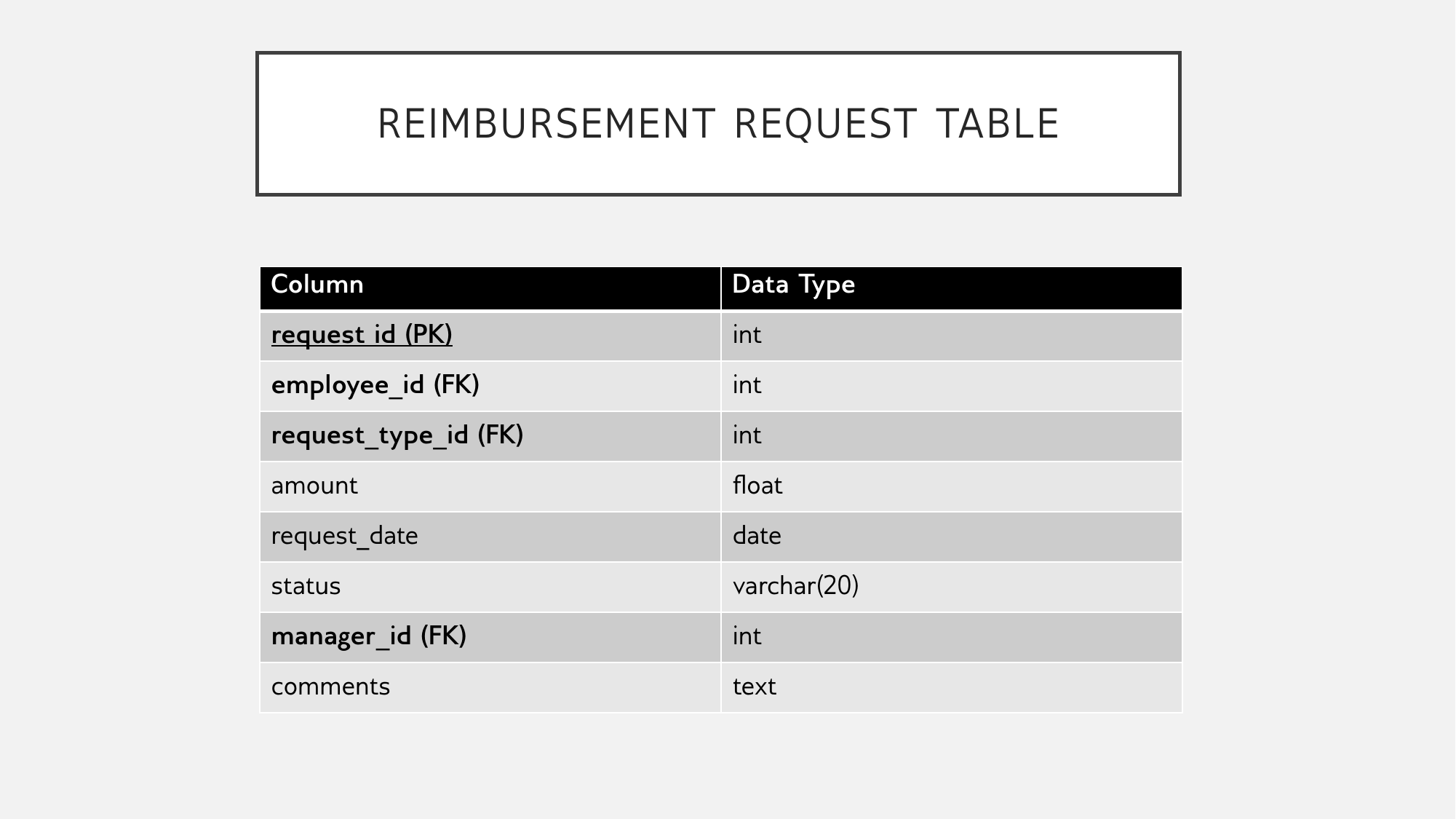

# Reimbursement Request table
| Column | Data Type |
| --- | --- |
| request id (PK) | int |
| employee\_id (FK) | int |
| request\_type\_id (FK) | int |
| amount | float |
| request\_date | date |
| status | varchar(20) |
| manager\_id (FK) | int |
| comments | text |